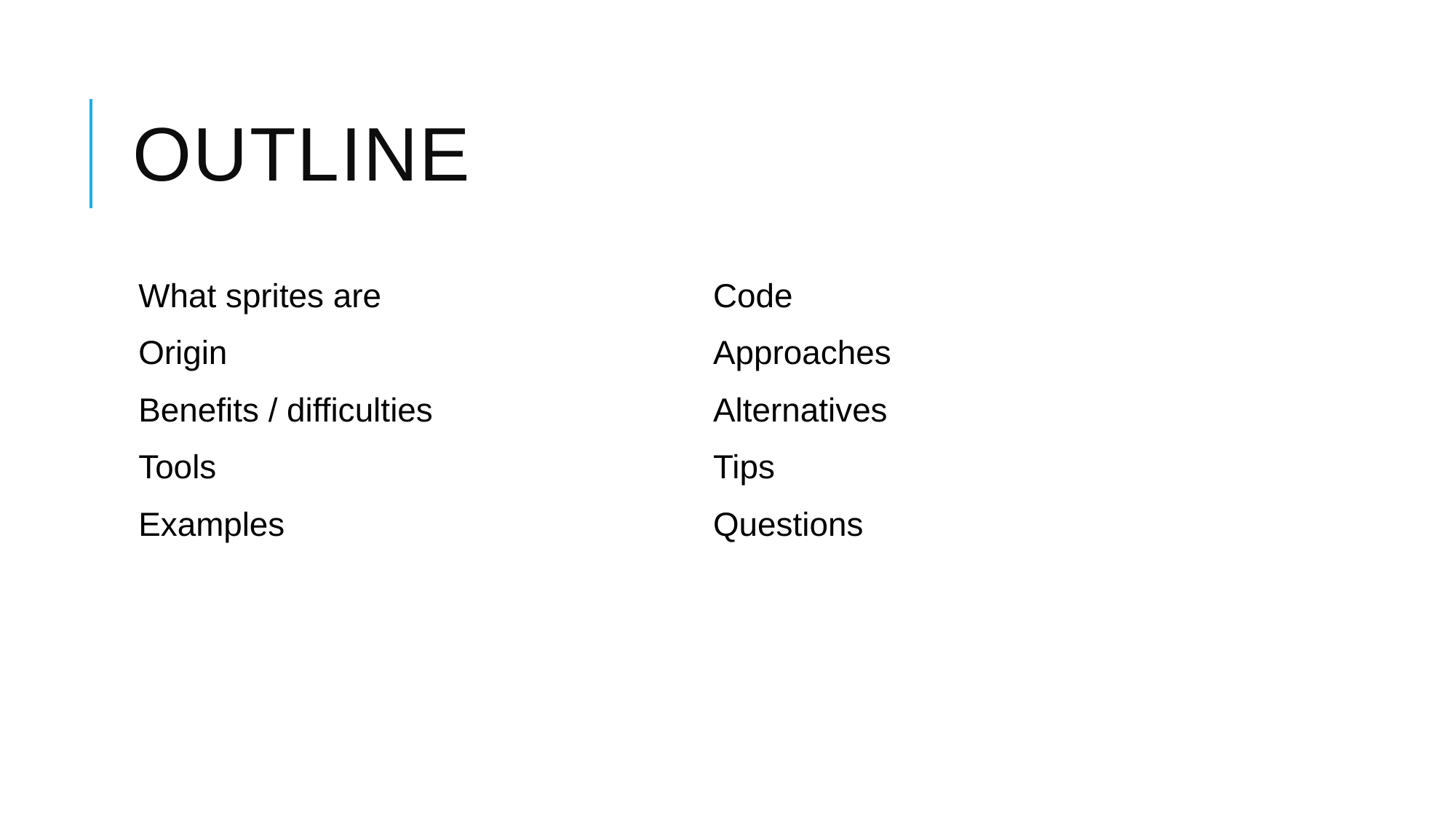

# outline
What sprites are
Origin
Benefits / difficulties
Tools
Examples

Code
Approaches
Alternatives
Tips
Questions